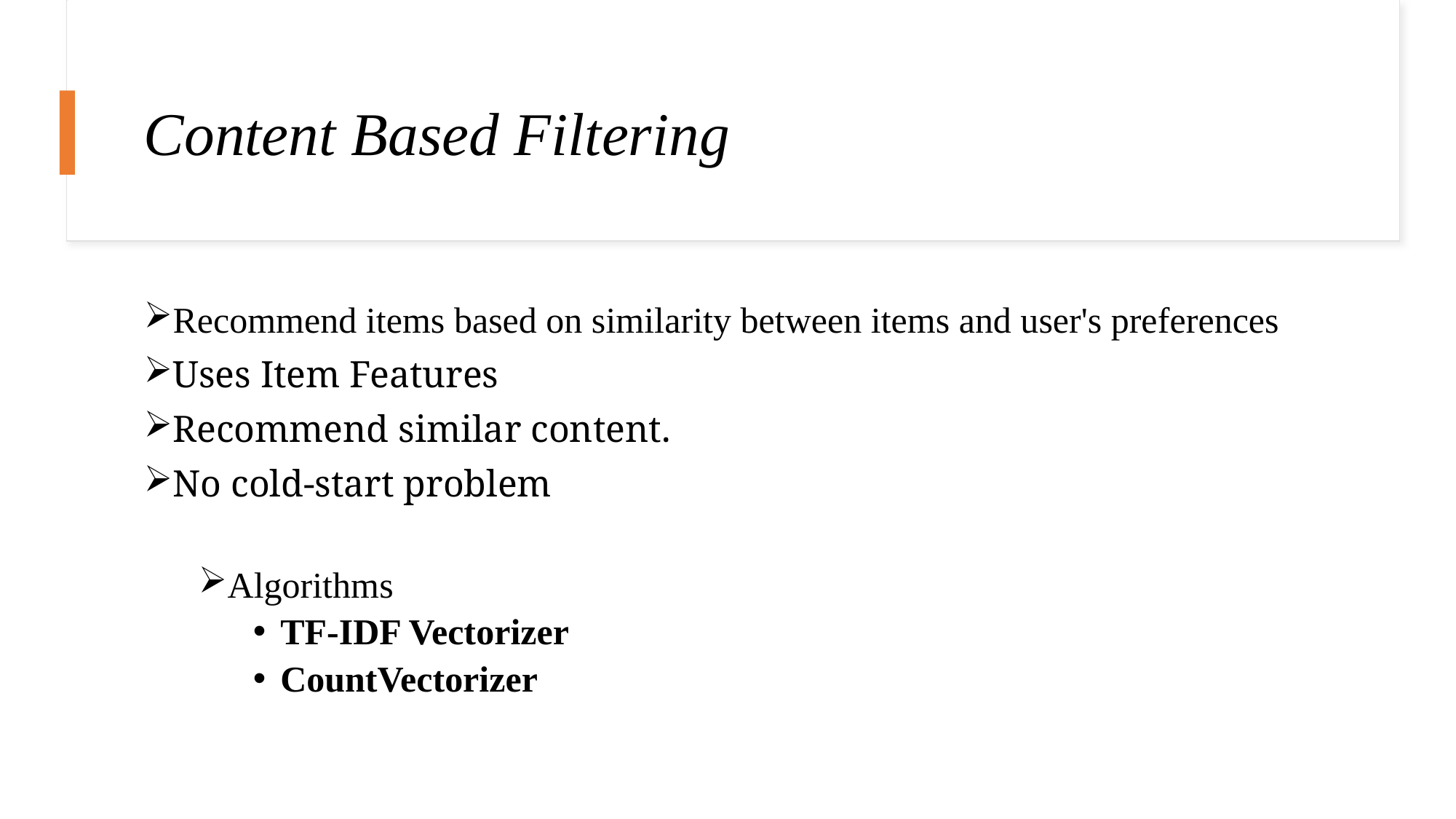

# Content Based Filtering

Recommend items based on similarity between items and user's preferences
Uses Item Features
Recommend similar content.
No cold-start problem

Algorithms
TF-IDF Vectorizer
CountVectorizer